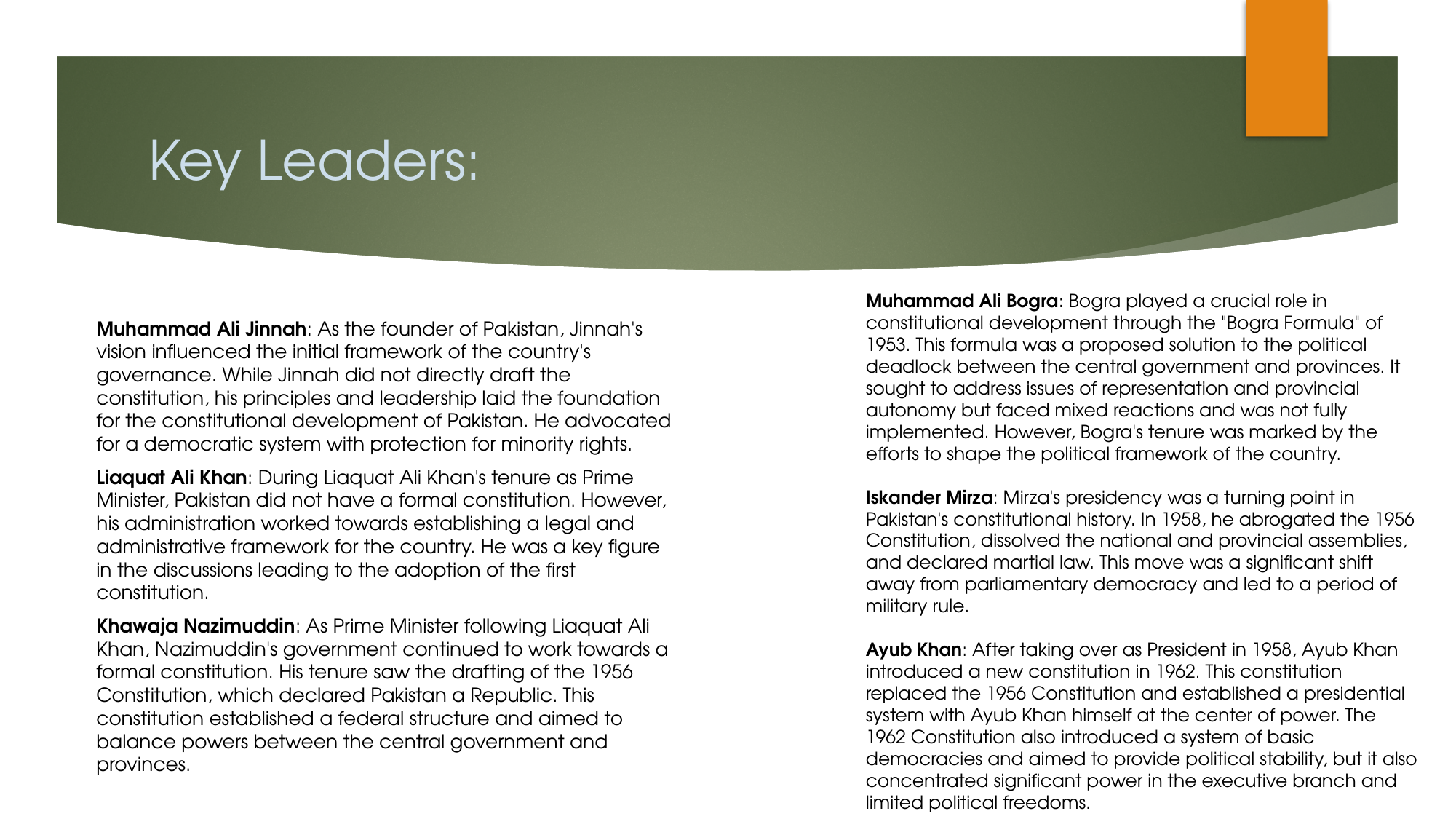

# Key Leaders:
Muhammad Ali Bogra: Bogra played a crucial role in constitutional development through the "Bogra Formula" of 1953. This formula was a proposed solution to the political deadlock between the central government and provinces. It sought to address issues of representation and provincial autonomy but faced mixed reactions and was not fully implemented. However, Bogra's tenure was marked by the efforts to shape the political framework of the country.

Iskander Mirza: Mirza's presidency was a turning point in Pakistan's constitutional history. In 1958, he abrogated the 1956 Constitution, dissolved the national and provincial assemblies, and declared martial law. This move was a significant shift away from parliamentary democracy and led to a period of military rule.

Ayub Khan: After taking over as President in 1958, Ayub Khan introduced a new constitution in 1962. This constitution replaced the 1956 Constitution and established a presidential system with Ayub Khan himself at the center of power. The 1962 Constitution also introduced a system of basic democracies and aimed to provide political stability, but it also concentrated significant power in the executive branch and limited political freedoms.

Muhammad Ali Jinnah: As the founder of Pakistan, Jinnah's vision influenced the initial framework of the country's governance. While Jinnah did not directly draft the constitution, his principles and leadership laid the foundation for the constitutional development of Pakistan. He advocated for a democratic system with protection for minority rights.
Liaquat Ali Khan: During Liaquat Ali Khan's tenure as Prime Minister, Pakistan did not have a formal constitution. However, his administration worked towards establishing a legal and administrative framework for the country. He was a key figure in the discussions leading to the adoption of the first constitution.
Khawaja Nazimuddin: As Prime Minister following Liaquat Ali Khan, Nazimuddin's government continued to work towards a formal constitution. His tenure saw the drafting of the 1956 Constitution, which declared Pakistan a Republic. This constitution established a federal structure and aimed to balance powers between the central government and provinces.